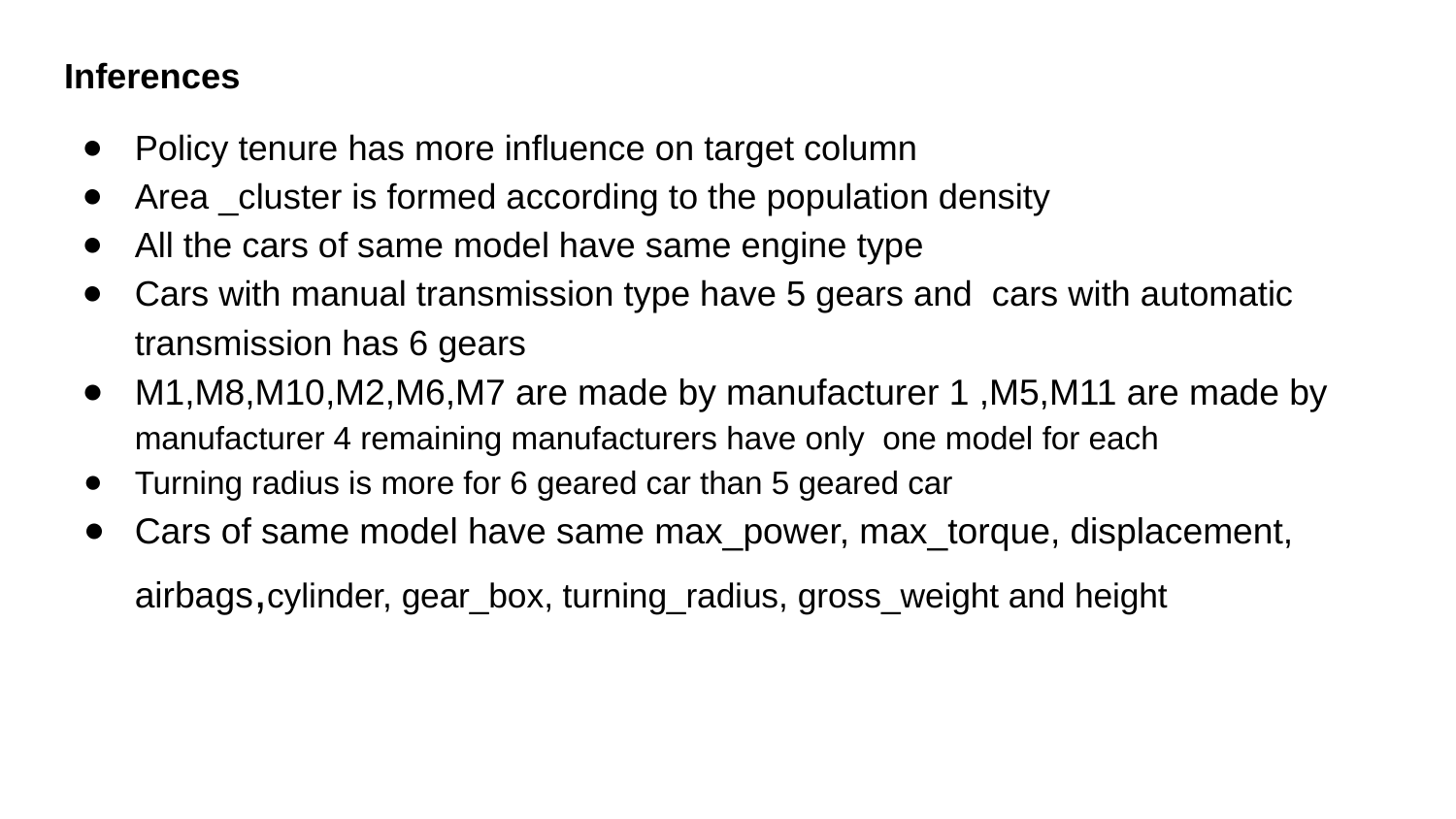

Inferences
Policy tenure has more influence on target column
Area _cluster is formed according to the population density
All the cars of same model have same engine type
Cars with manual transmission type have 5 gears and  cars with automatic transmission has 6 gears
M1,M8,M10,M2,M6,M7 are made by manufacturer 1 ,M5,M11 are made by manufacturer 4 remaining manufacturers have only  one model for each
Turning radius is more for 6 geared car than 5 geared car
Cars of same model have same max_power, max_torque, displacement, airbags,cylinder, gear_box, turning_radius, gross_weight and height